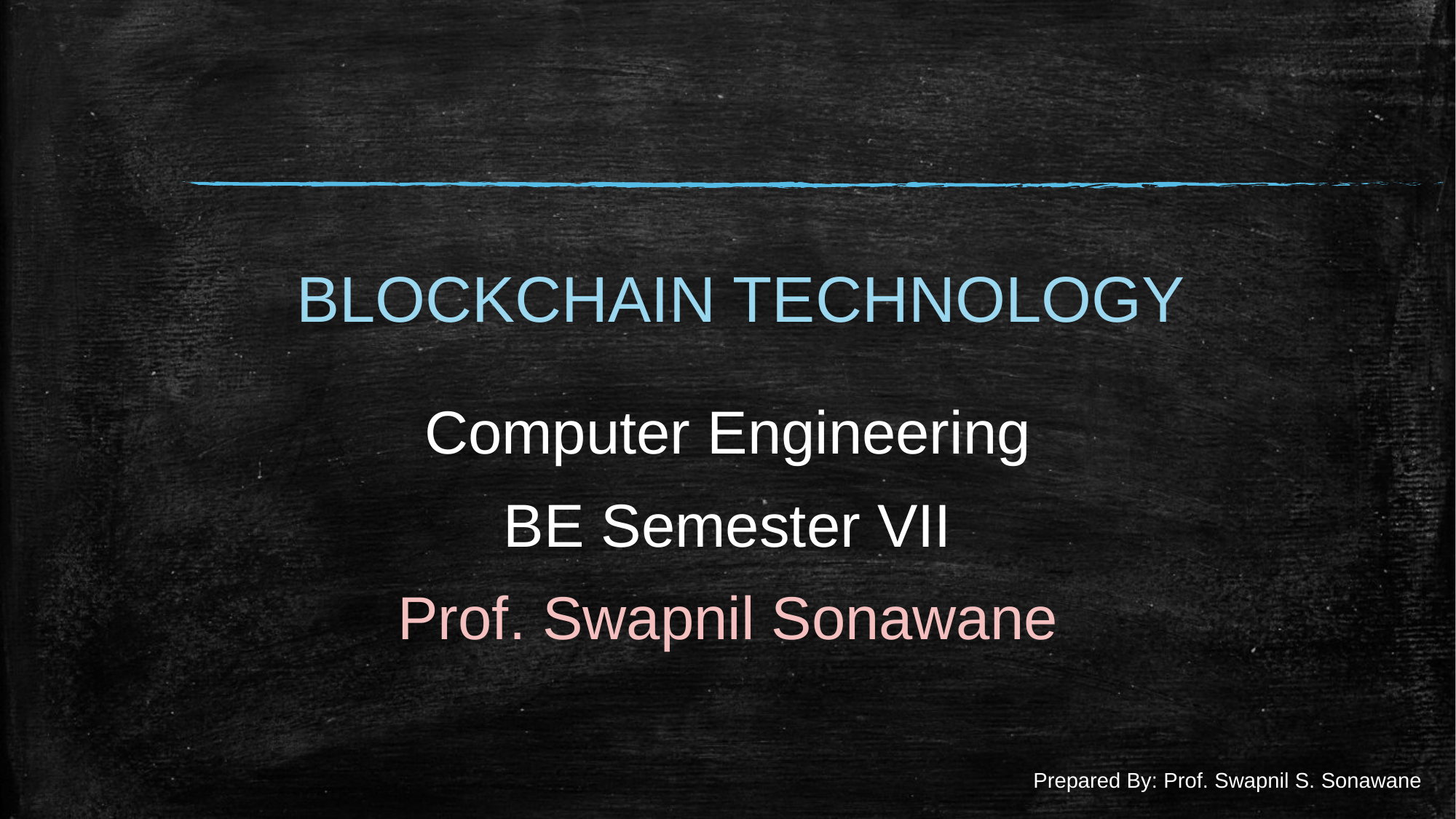

# BLOCKCHAIN TECHNOLOGY
Computer Engineering
BE Semester VII
Prof. Swapnil Sonawane
Prepared By: Prof. Swapnil S. Sonawane